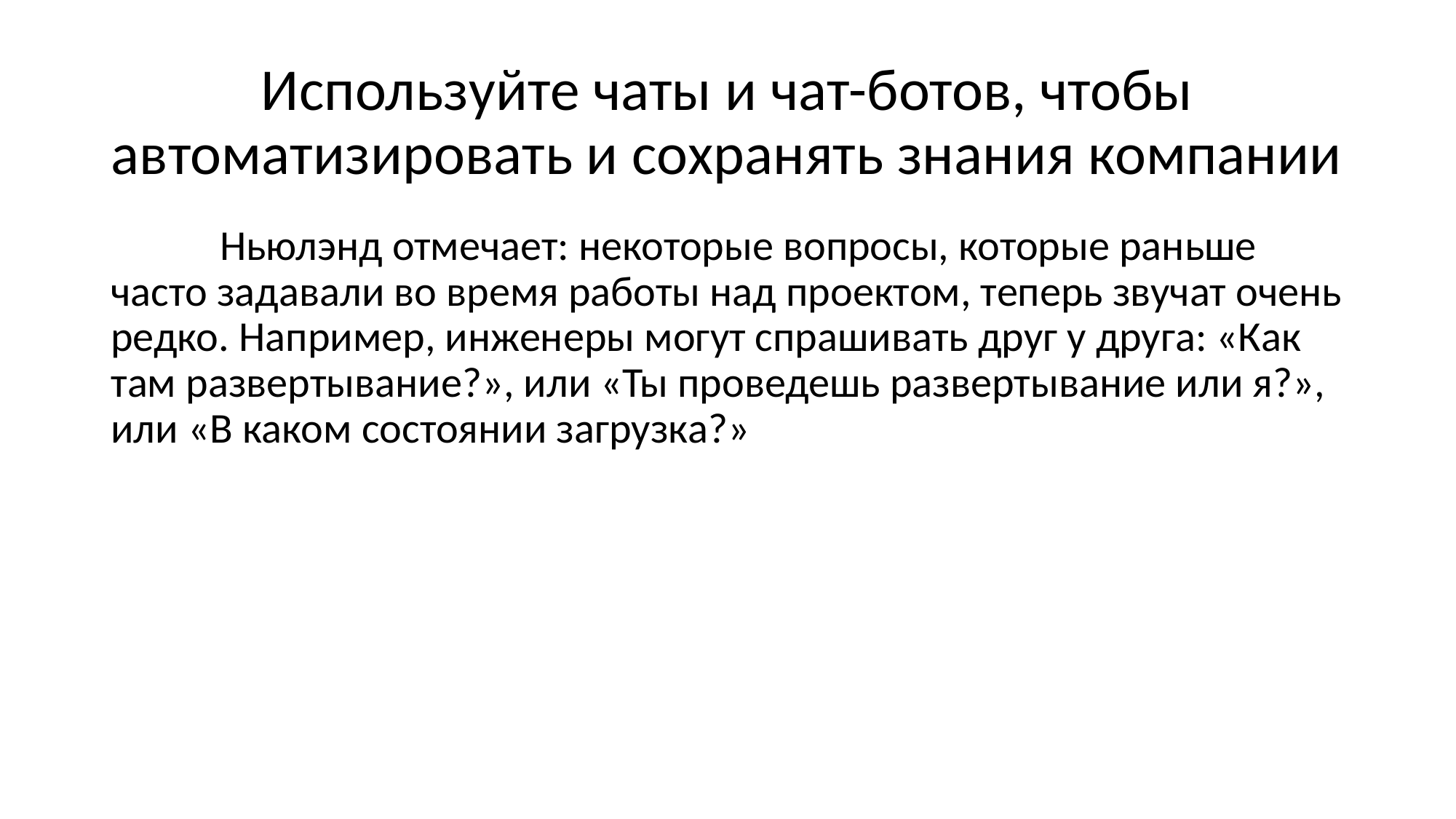

# Используйте чаты и чат-ботов, чтобы автоматизировать и сохранять знания компании
	Ньюлэнд отмечает: некоторые вопросы, которые раньше часто задавали во время работы над проектом, теперь звучат очень редко. Например, инженеры могут спрашивать друг у друга: «Как там развертывание?», или «Ты проведешь развертывание или я?», или «В каком состоянии загрузка?»